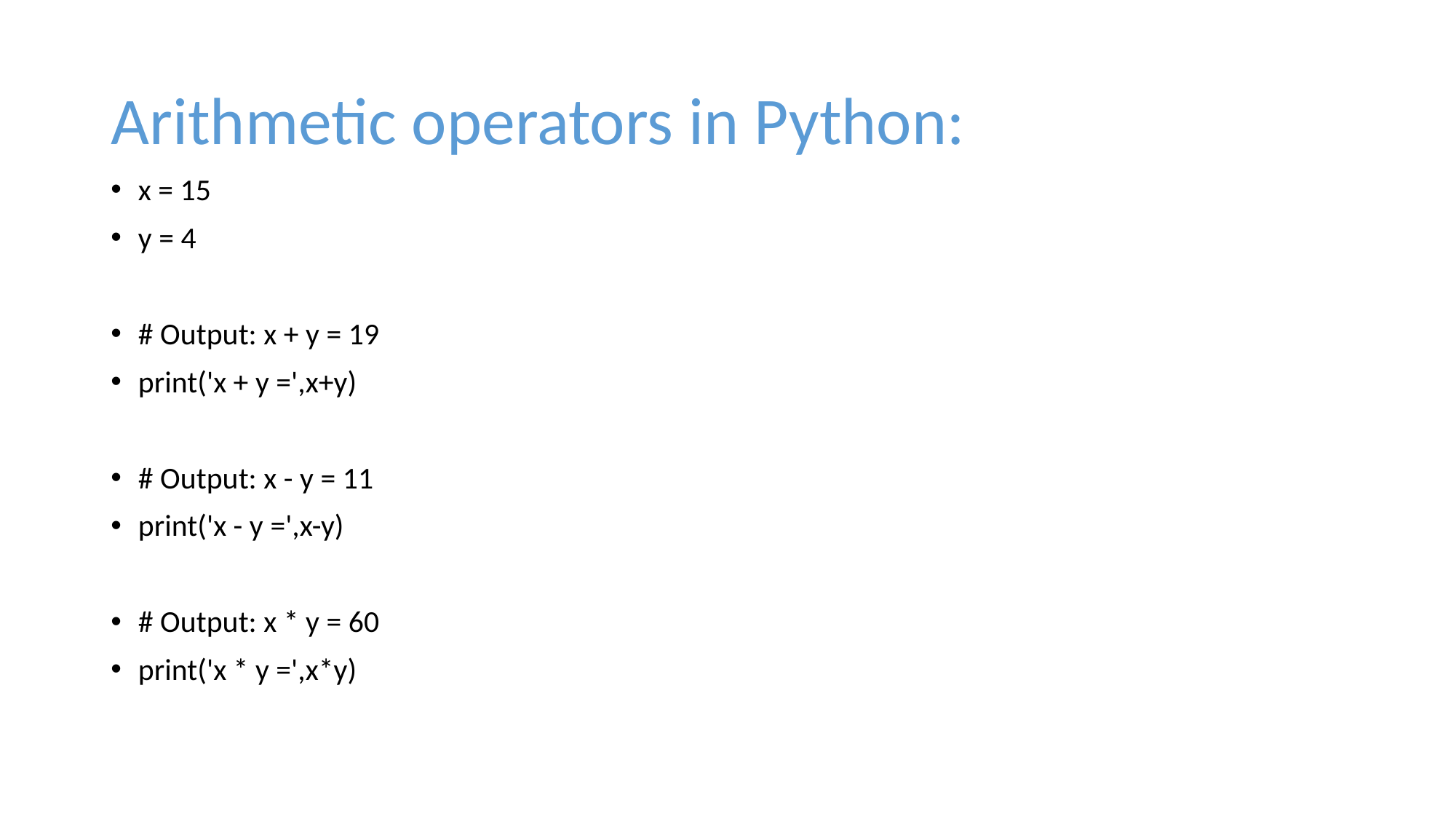

# Arithmetic operators in Python:
x = 15
y = 4

# Output: x + y = 19
print('x + y =',x+y)

# Output: x - y = 11
print('x - y =',x-y)

# Output: x * y = 60
print('x * y =',x*y)